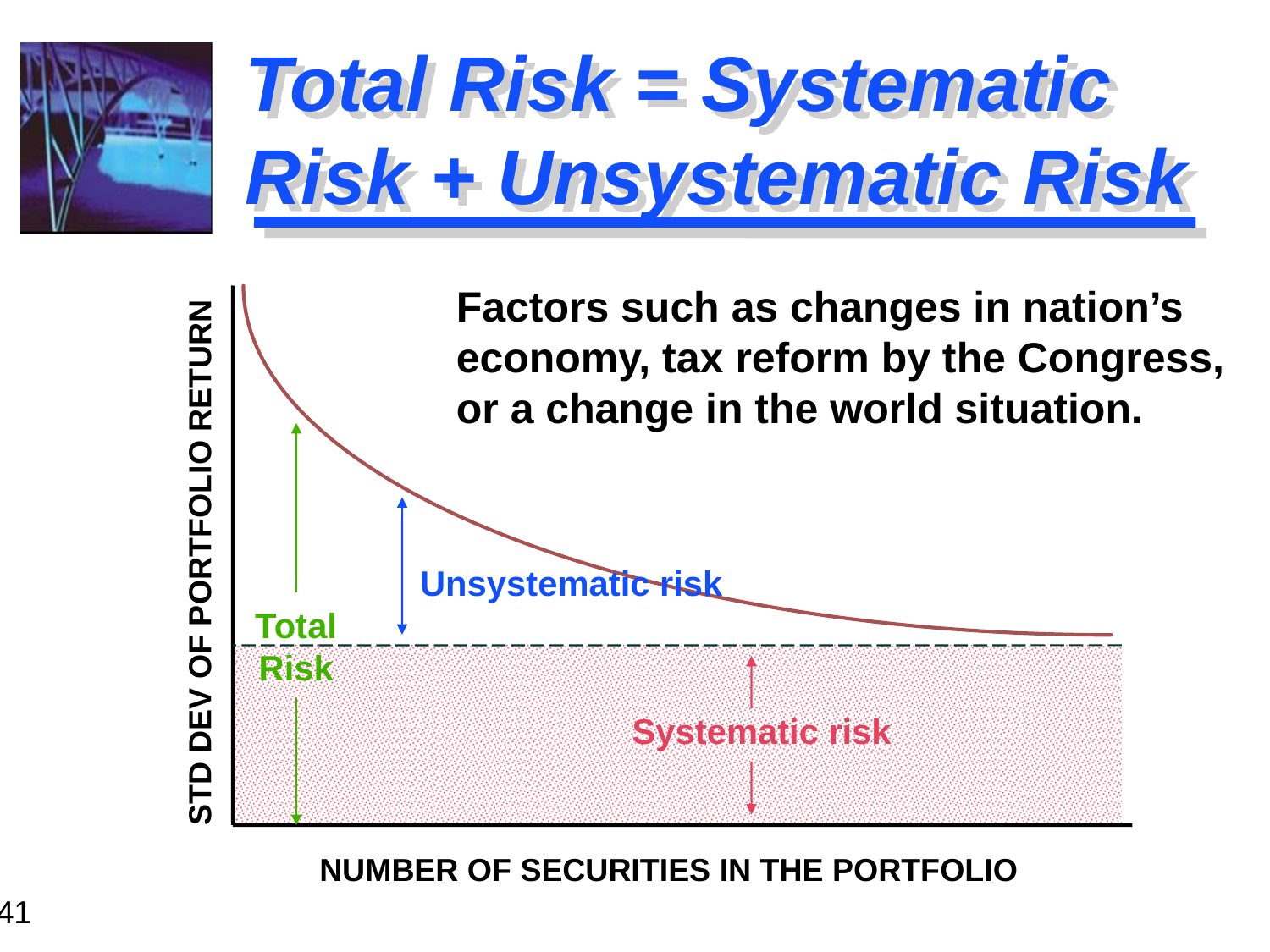

# Total Risk = Systematic Risk + Unsystematic Risk

Factors such as changes in nation’s
economy, tax reform by the Congress,
or a change in the world situation.

STD DEV OF PORTFOLIO RETURN
Unsystematic risk
Total
Risk

Systematic risk

NUMBER OF SECURITIES IN THE PORTFOLIO